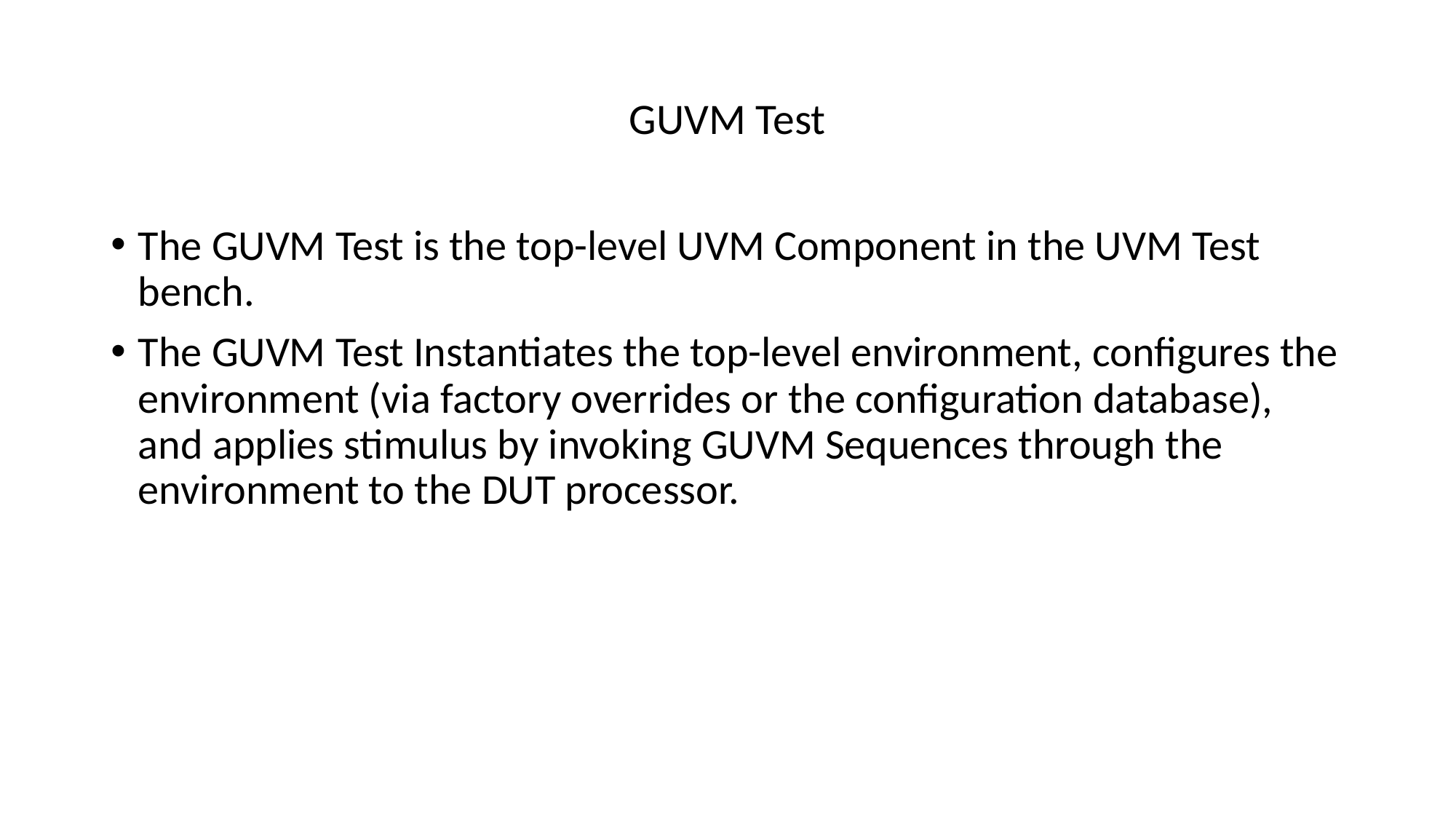

# GUVM Test
The GUVM Test is the top-level UVM Component in the UVM Test bench.
The GUVM Test Instantiates the top-level environment, configures the environment (via factory overrides or the configuration database), and applies stimulus by invoking GUVM Sequences through the environment to the DUT processor.